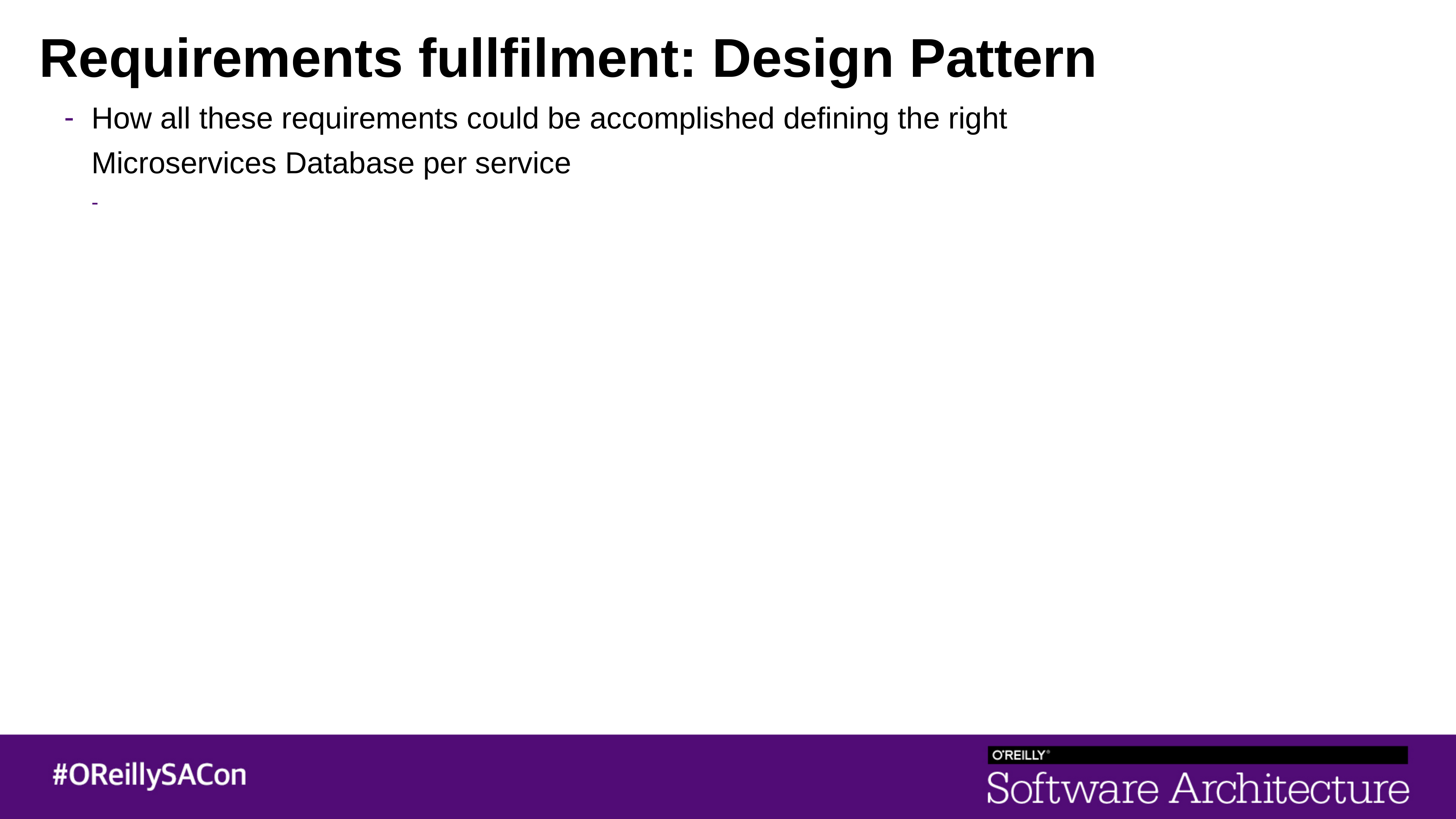

# Requirements fullfilment: Design Pattern
How all these requirements could be accomplished defining the right
Microservices Database per service